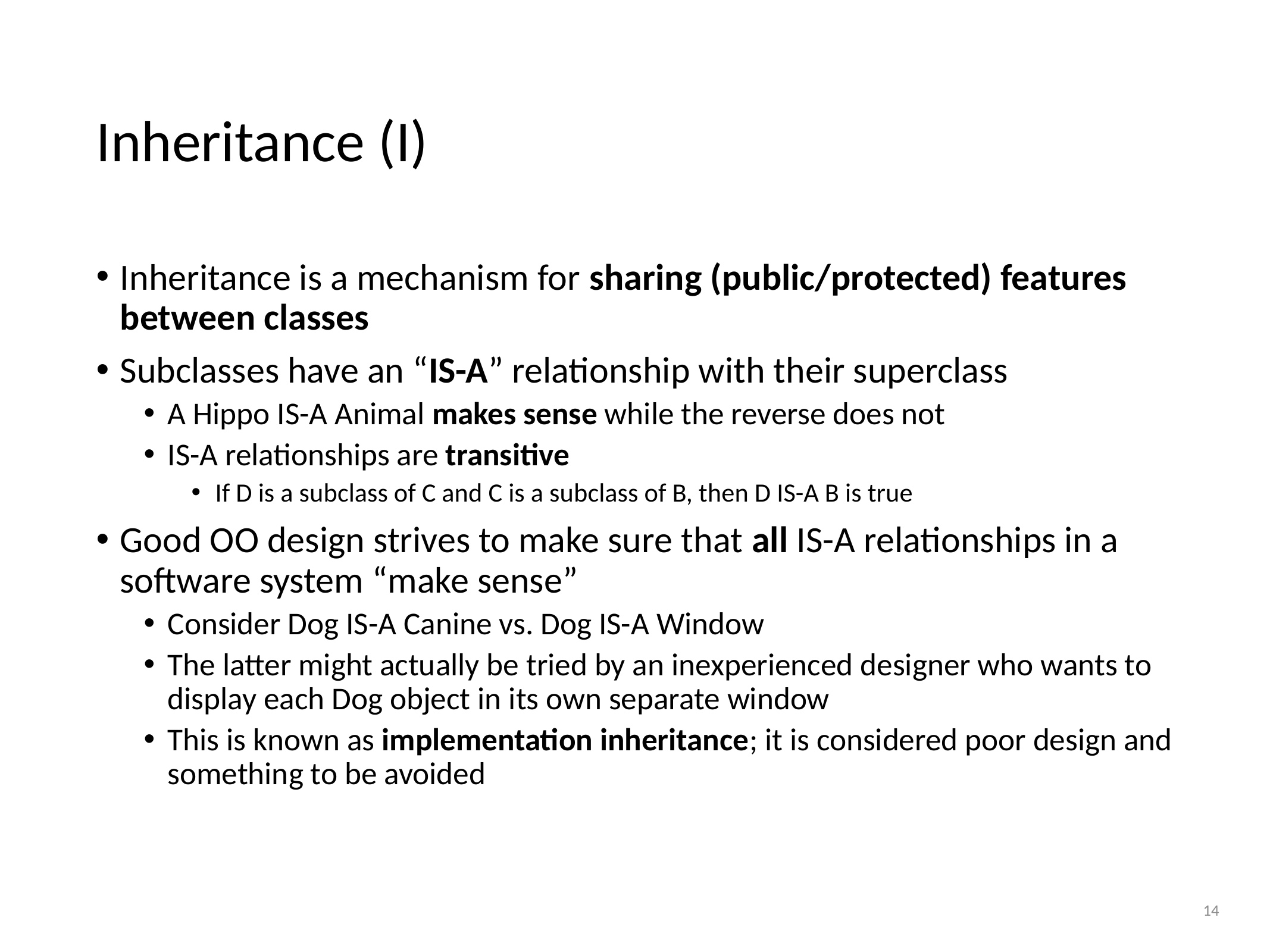

# Inheritance (I)
Inheritance is a mechanism for sharing (public/protected) features between classes
Subclasses have an “IS-A” relationship with their superclass
A Hippo IS-A Animal makes sense while the reverse does not
IS-A relationships are transitive
If D is a subclass of C and C is a subclass of B, then D IS-A B is true
Good OO design strives to make sure that all IS-A relationships in a software system “make sense”
Consider Dog IS-A Canine vs. Dog IS-A Window
The latter might actually be tried by an inexperienced designer who wants to display each Dog object in its own separate window
This is known as implementation inheritance; it is considered poor design and something to be avoided

14